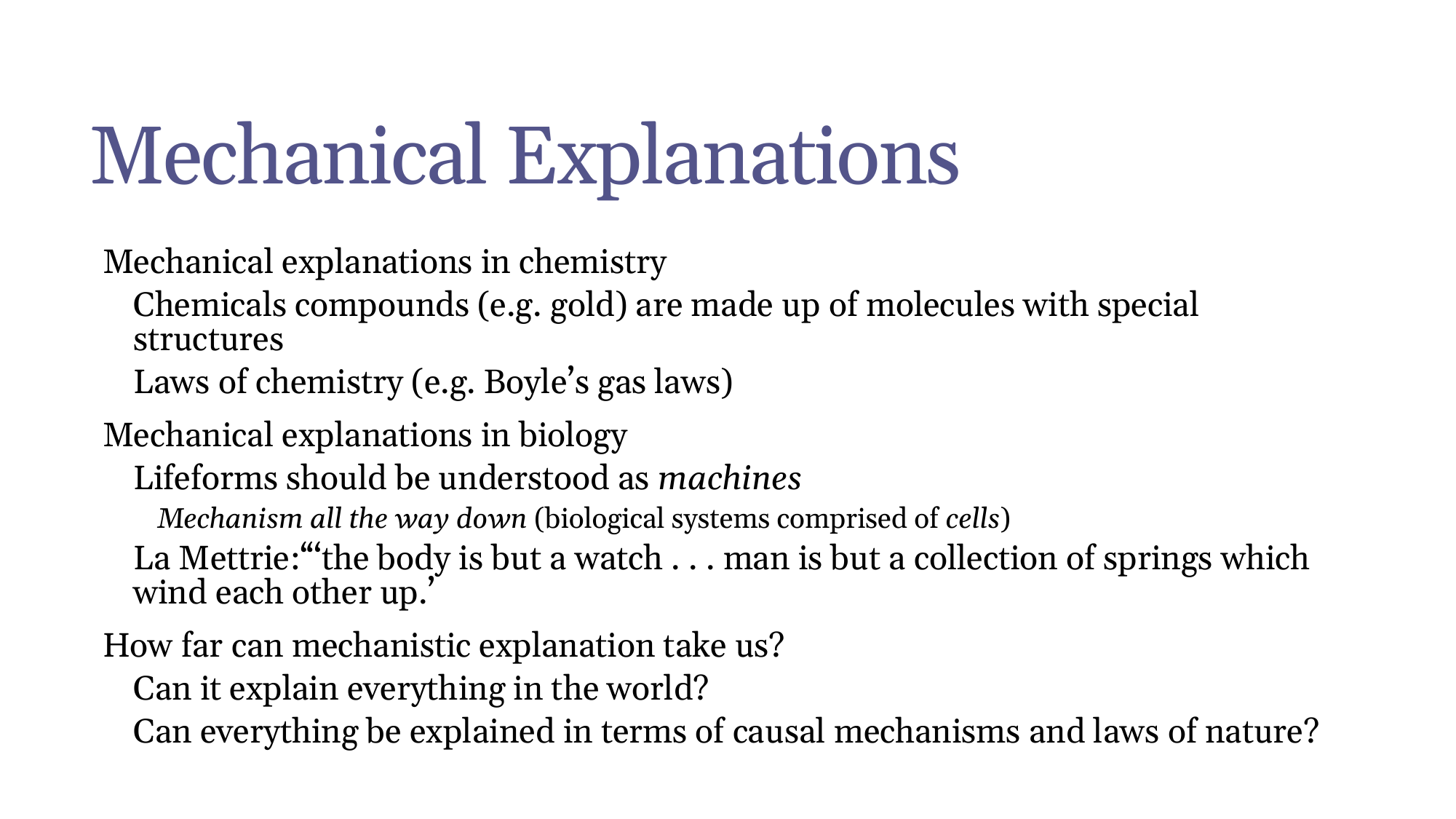

# Mechanical Explanations
Mechanical explanations in chemistry
Chemicals compounds (e.g. gold) are made up of molecules with special structures
Laws of chemistry (e.g. Boyle’s gas laws)
Mechanical explanations in biology
Lifeforms should be understood as machines
Mechanism all the way down (biological systems comprised of cells)
La Mettrie:“‘the body is but a watch . . . man is but a collection of springs which wind each other up.’
How far can mechanistic explanation take us?
Can it explain everything in the world?
Can everything be explained in terms of causal mechanisms and laws of nature?